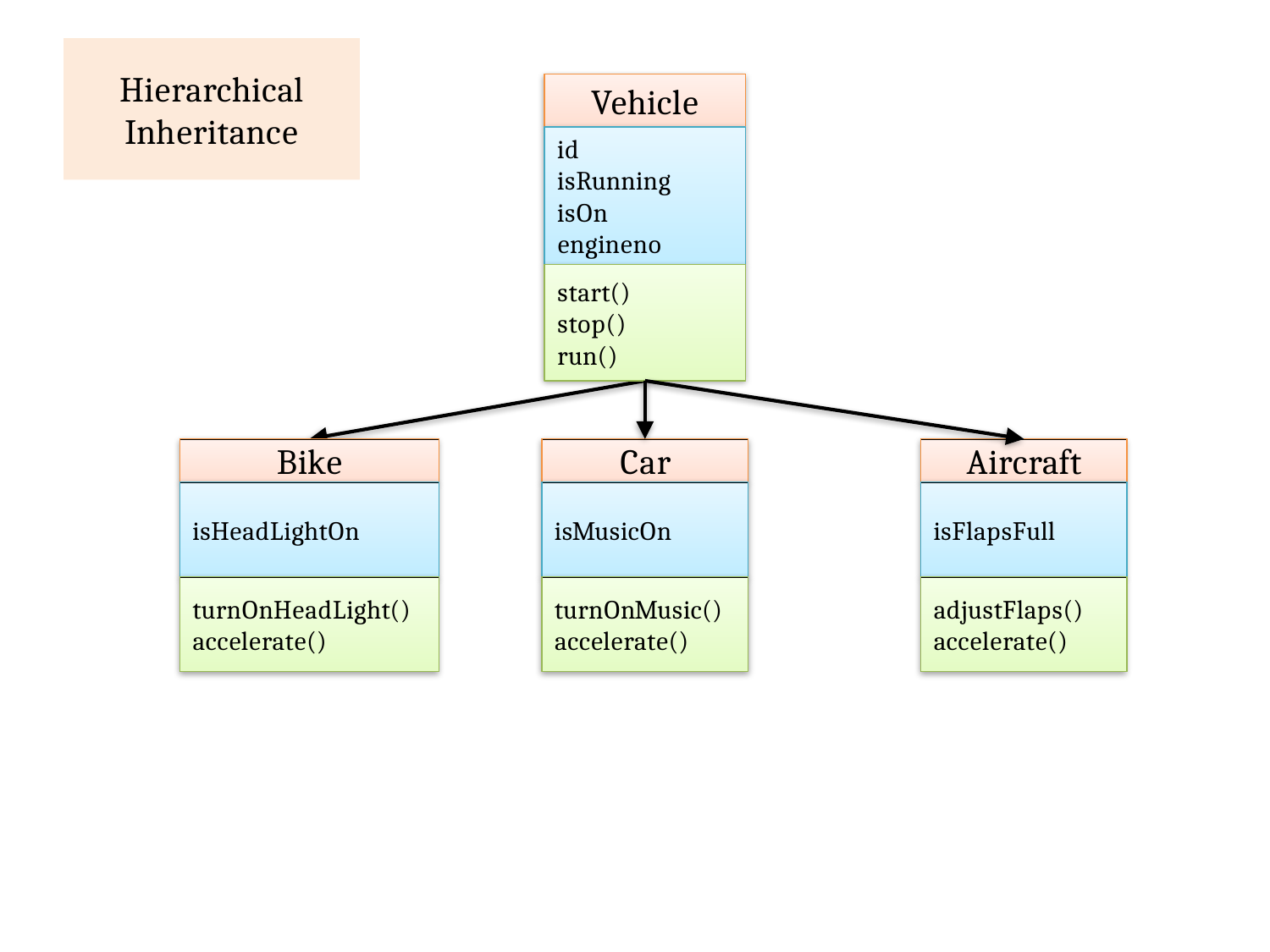

# Hierarchical Inheritance
Vehicle
id
isRunning
isOn
engineno
start()
stop()
run()
Bike
isHeadLightOn
turnOnHeadLight()
accelerate()
Car
isMusicOn
turnOnMusic()
accelerate()
Aircraft
isFlapsFull
adjustFlaps()
accelerate()